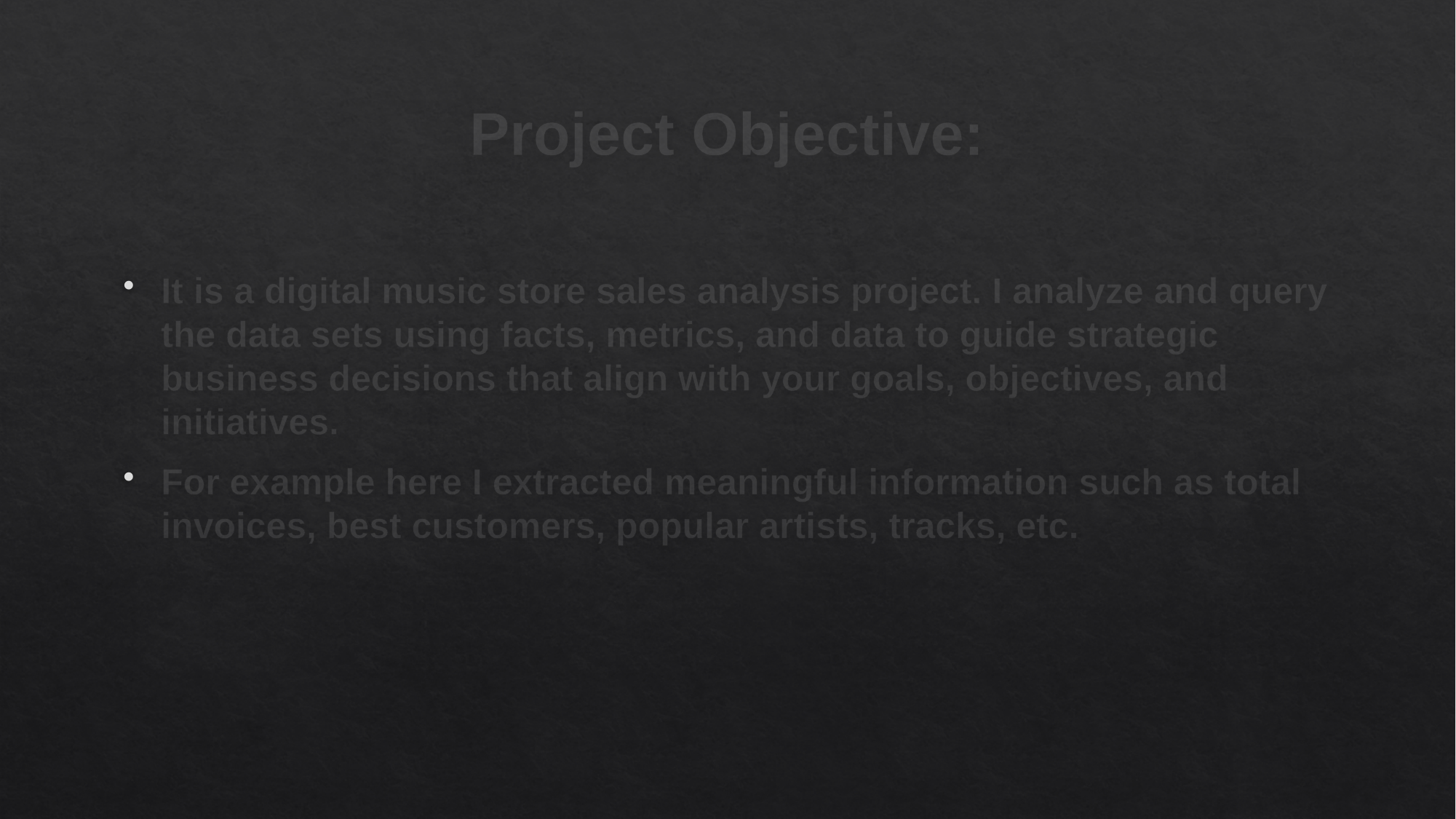

# Project Objective:
It is a digital music store sales analysis project. I analyze and query the data sets using facts, metrics, and data to guide strategic business decisions that align with your goals, objectives, and initiatives.
For example here I extracted meaningful information such as total invoices, best customers, popular artists, tracks, etc.